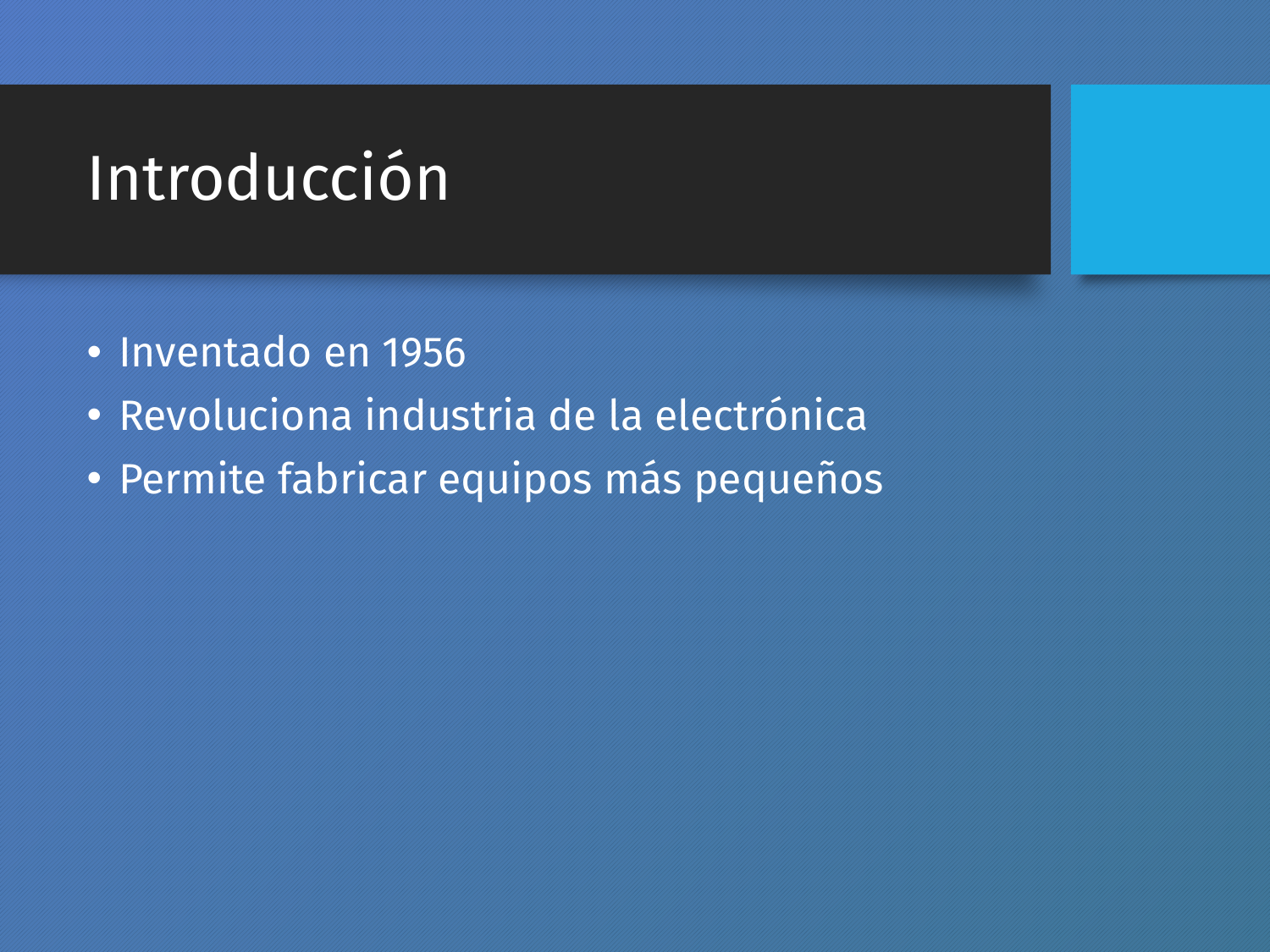

# Introducción
Inventado en 1956
Revoluciona industria de la electrónica
Permite fabricar equipos más pequeños